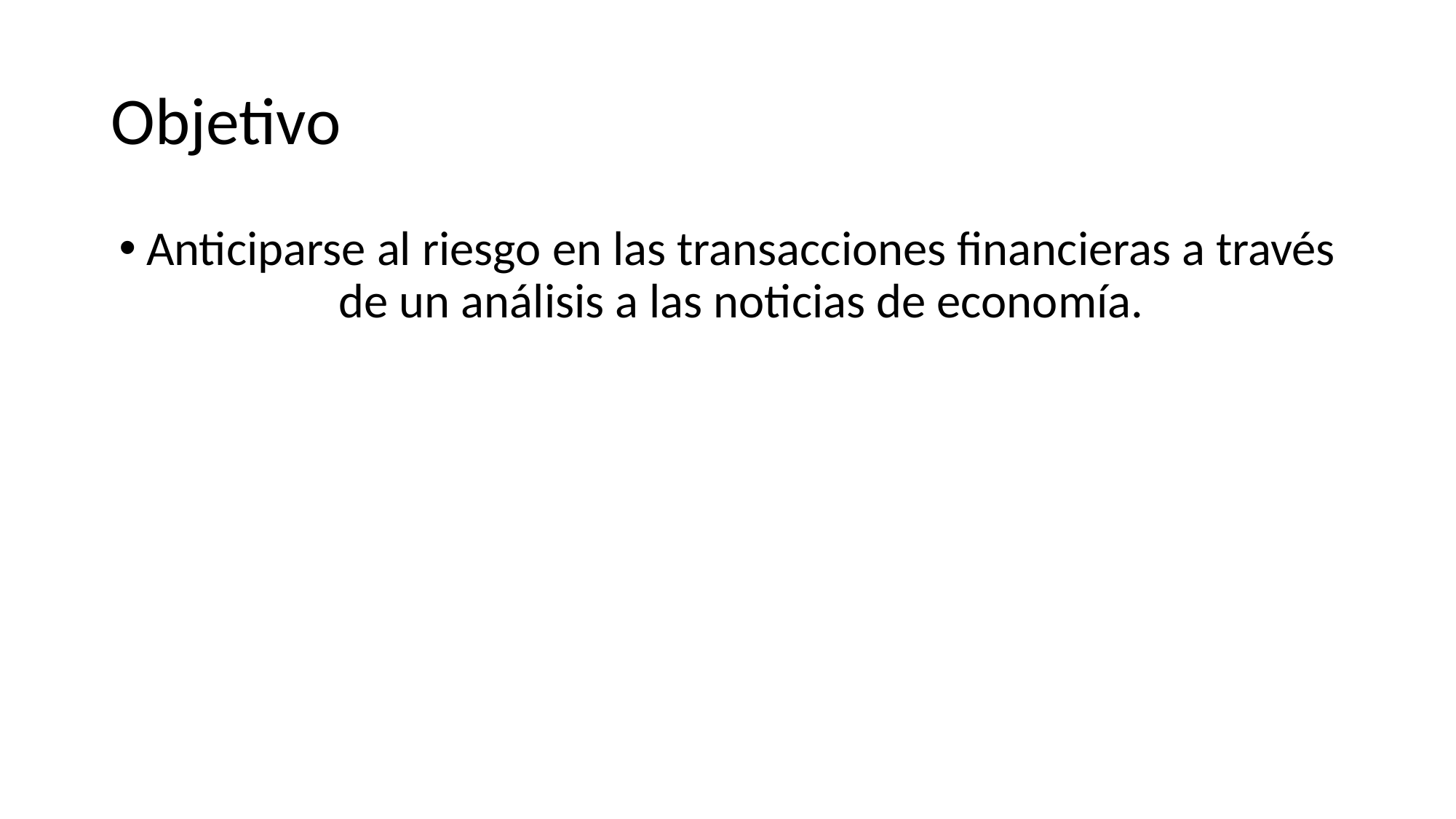

# Objetivo
Anticiparse al riesgo en las transacciones financieras a través de un análisis a las noticias de economía.